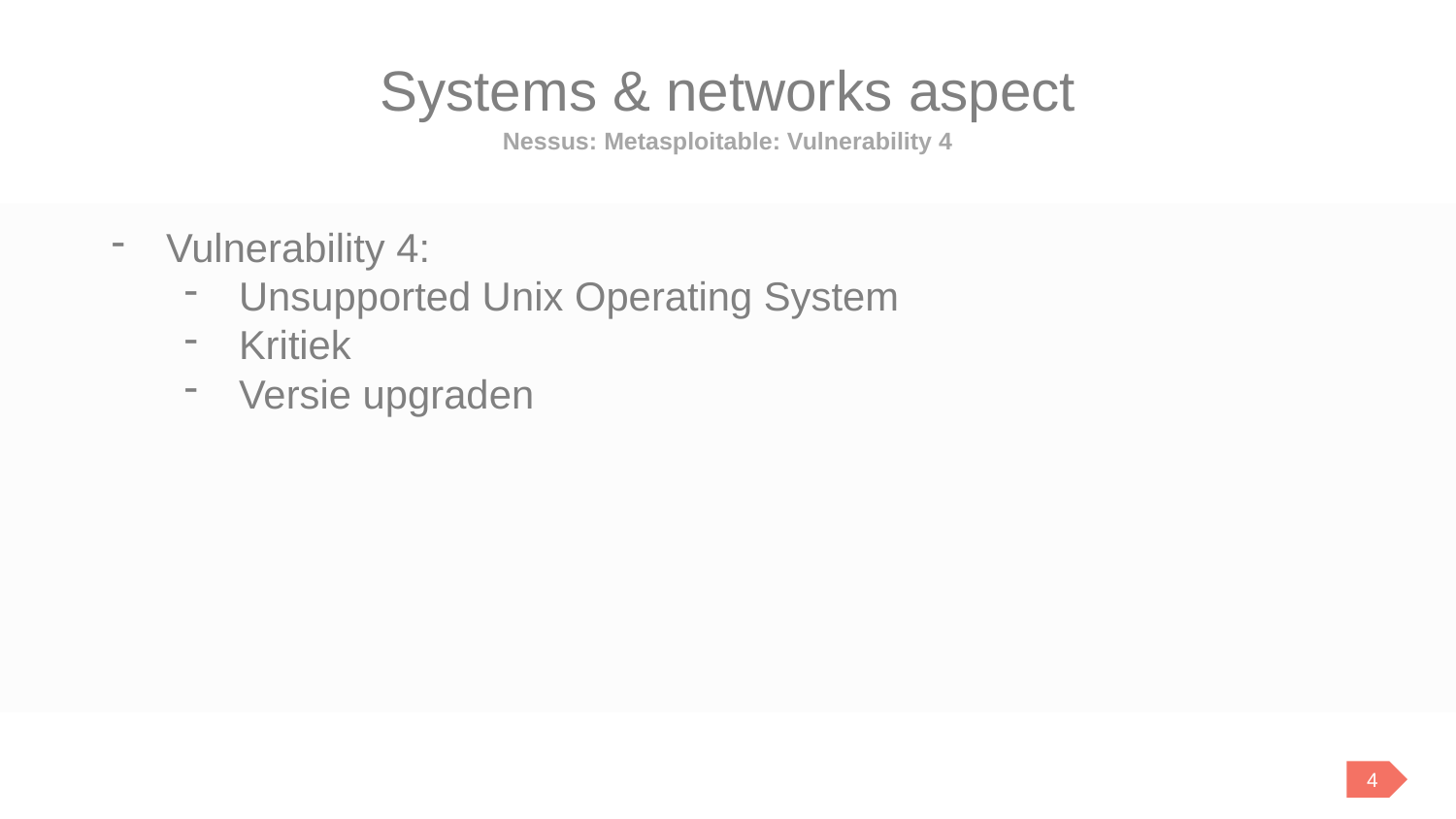

# Systems & networks aspect
Nessus: Metasploitable: Vulnerability 4

Vulnerability 4:
Unsupported Unix Operating System
Kritiek
Versie upgraden
4